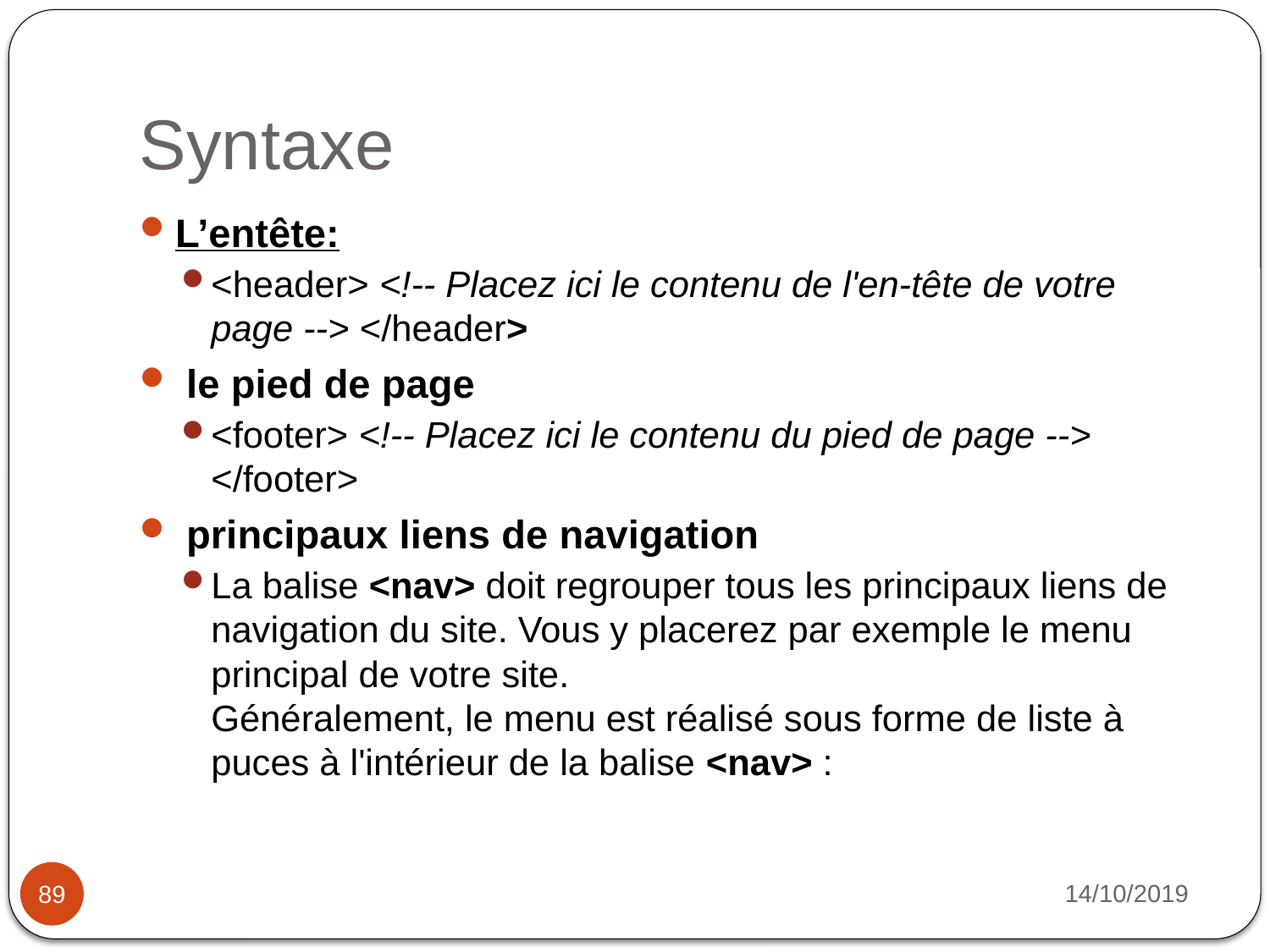

# Syntaxe
L’entête:
<header> <!-- Placez ici le contenu de l'en-tête de votre page --> </header>
 le pied de page
<footer> <!-- Placez ici le contenu du pied de page --> </footer>
 principaux liens de navigation
La balise <nav> doit regrouper tous les principaux liens de navigation du site. Vous y placerez par exemple le menu principal de votre site.
Généralement, le menu est réalisé sous forme de liste à puces à l'intérieur de la balise <nav> :

14/10/2019
89